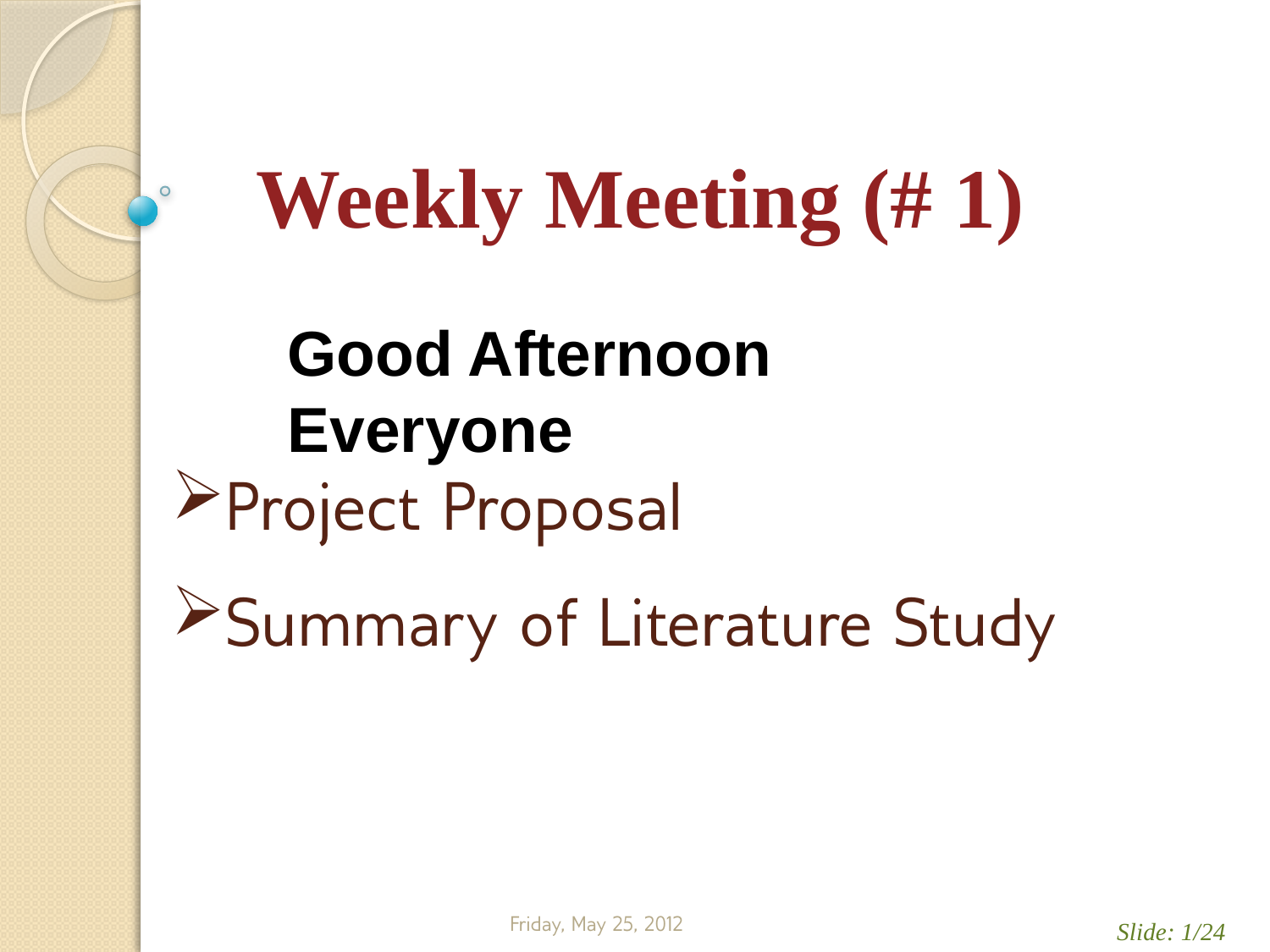

Weekly Meeting (# 1)
Good Afternoon Everyone
# Project Proposal
Summary of Literature Study
Friday, May 25, 2012
Slide: 1/24